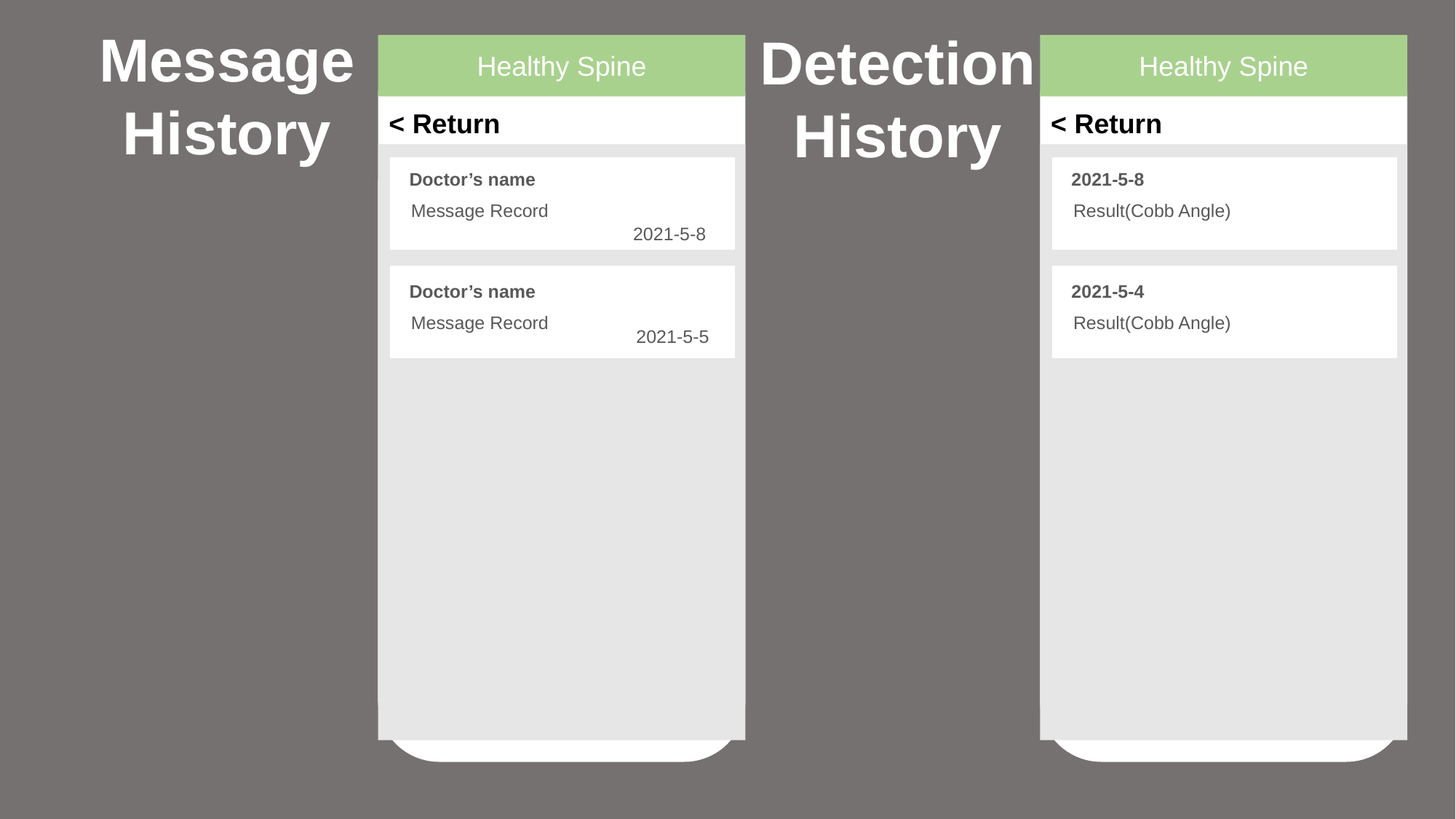

Message History
Detection
History

Healthy Spine
Healthy Spine
< Return
< Return

Doctor’s name
2021-5-8
Message Record
Result(Cobb Angle)
Phone number
Phone number
2021-5-8

Doctor’s name
2021-5-4
Message Record
Result(Cobb Angle)
2021-5-5
Phone number
Phone number